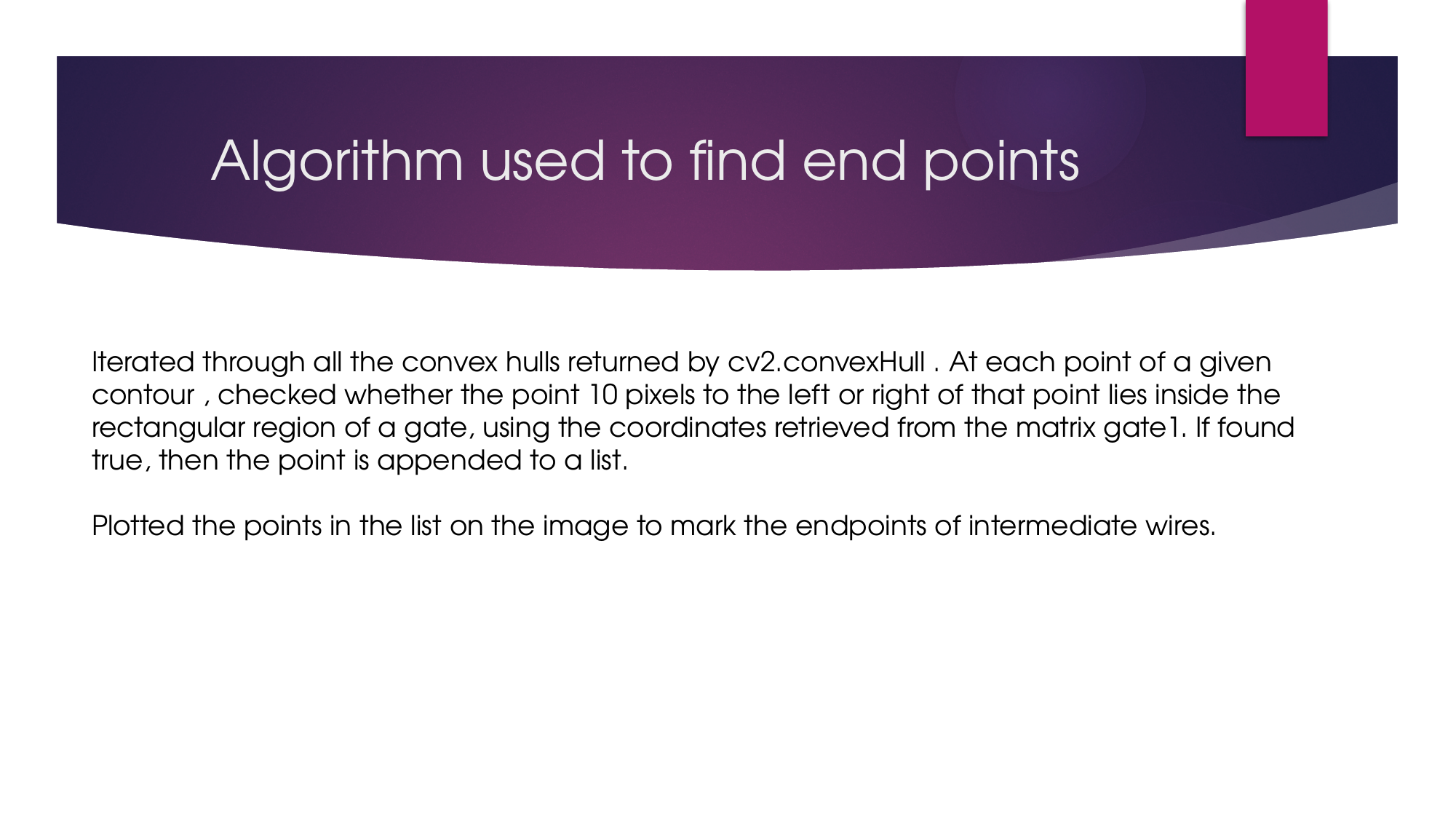

# Algorithm used to find end points
Iterated through all the convex hulls returned by cv2.convexHull . At each point of a given contour , checked whether the point 10 pixels to the left or right of that point lies inside the rectangular region of a gate, using the coordinates retrieved from the matrix gate1. If found true, then the point is appended to a list.

Plotted the points in the list on the image to mark the endpoints of intermediate wires.